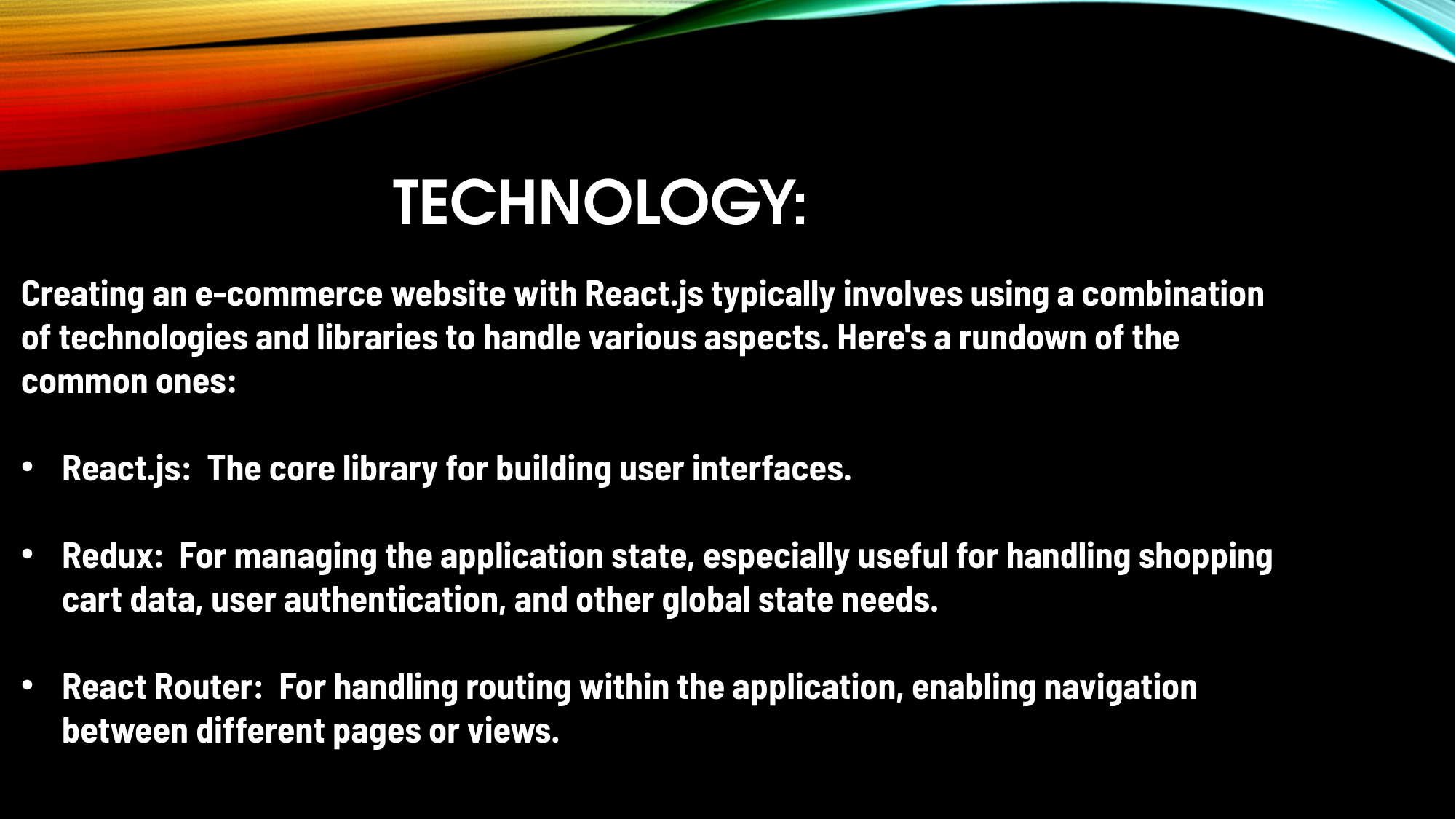

TECHNOLOGY:

Creating an e-commerce website with React.js typically involves using a combination of technologies and libraries to handle various aspects. Here's a rundown of the common ones:

React.js:  The core library for building user interfaces.

Redux:  For managing the application state, especially useful for handling shopping cart data, user authentication, and other global state needs.

React Router:  For handling routing within the application, enabling navigation between different pages or views.